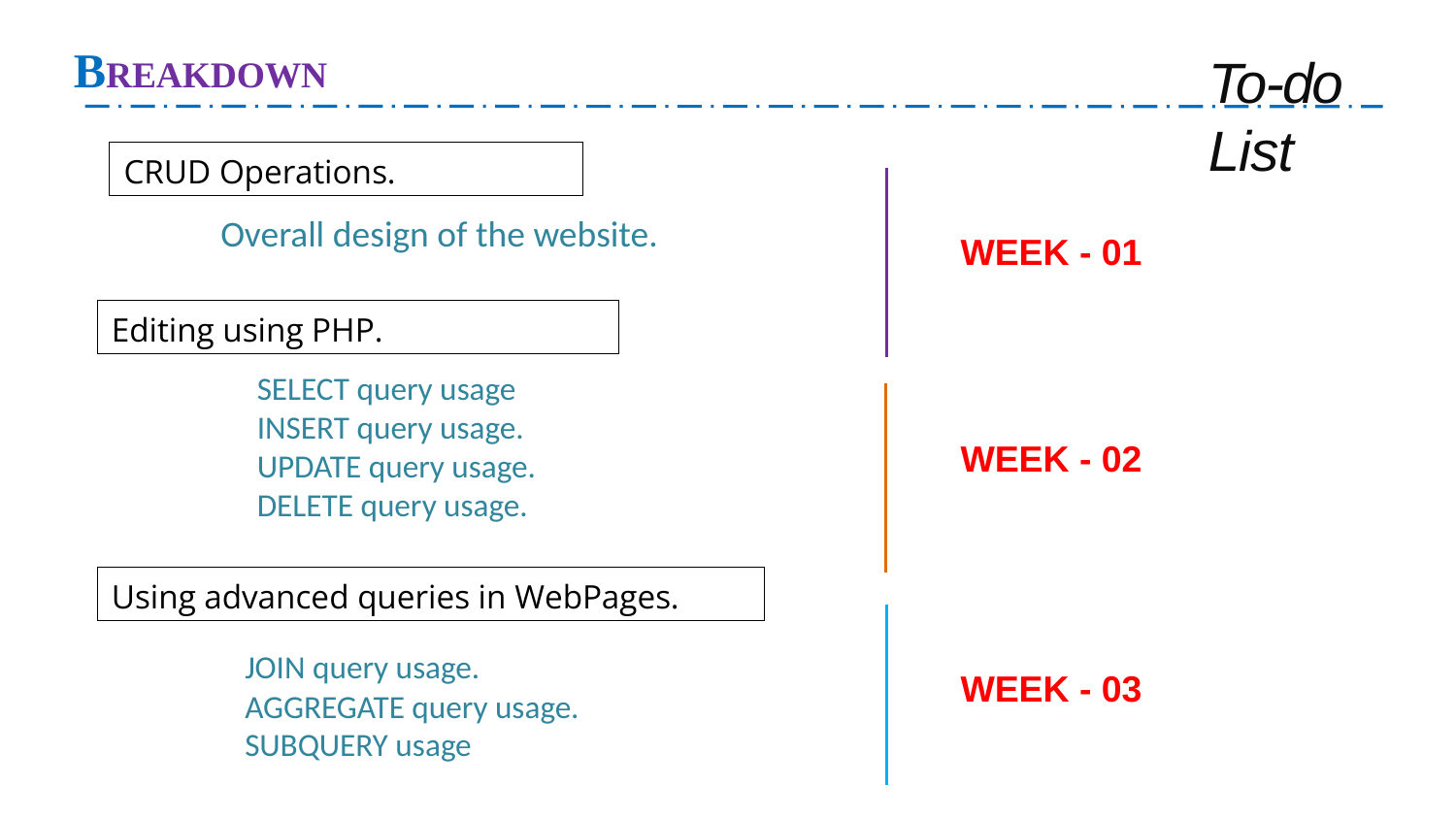

# BREAKDOWN
To-do List

| CRUD Operations. |
| --- |

Overall design of the website.
WEEK - 01
| Editing using PHP. |
| --- |
SELECT query usage
INSERT query usage.
UPDATE query usage.
DELETE query usage.

WEEK - 02
| Using advanced queries in WebPages. |
| --- |

JOIN query usage. AGGREGATE query usage.
SUBQUERY usage
WEEK - 03